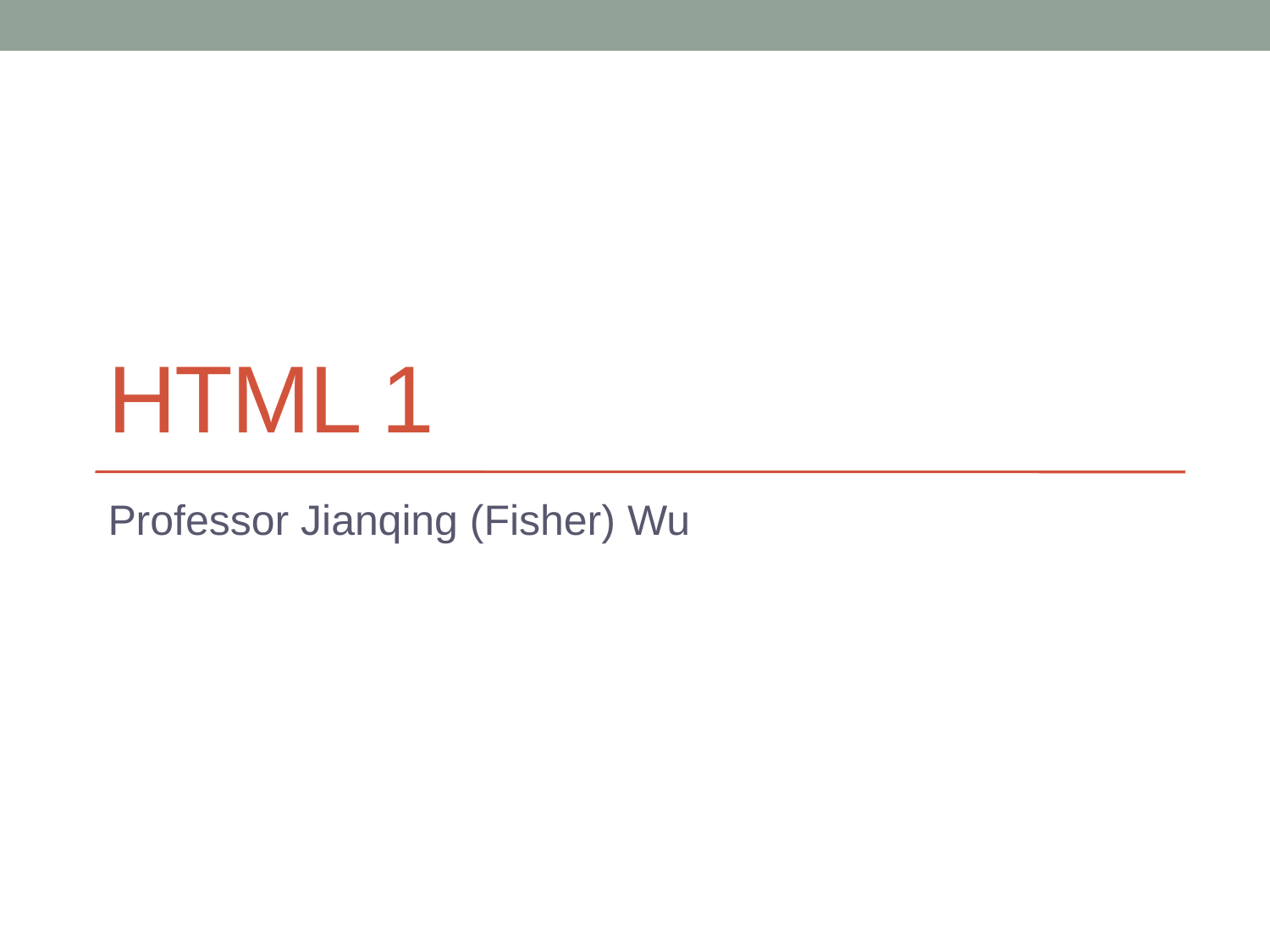

# HTML 1
Professor Jianqing (Fisher) Wu